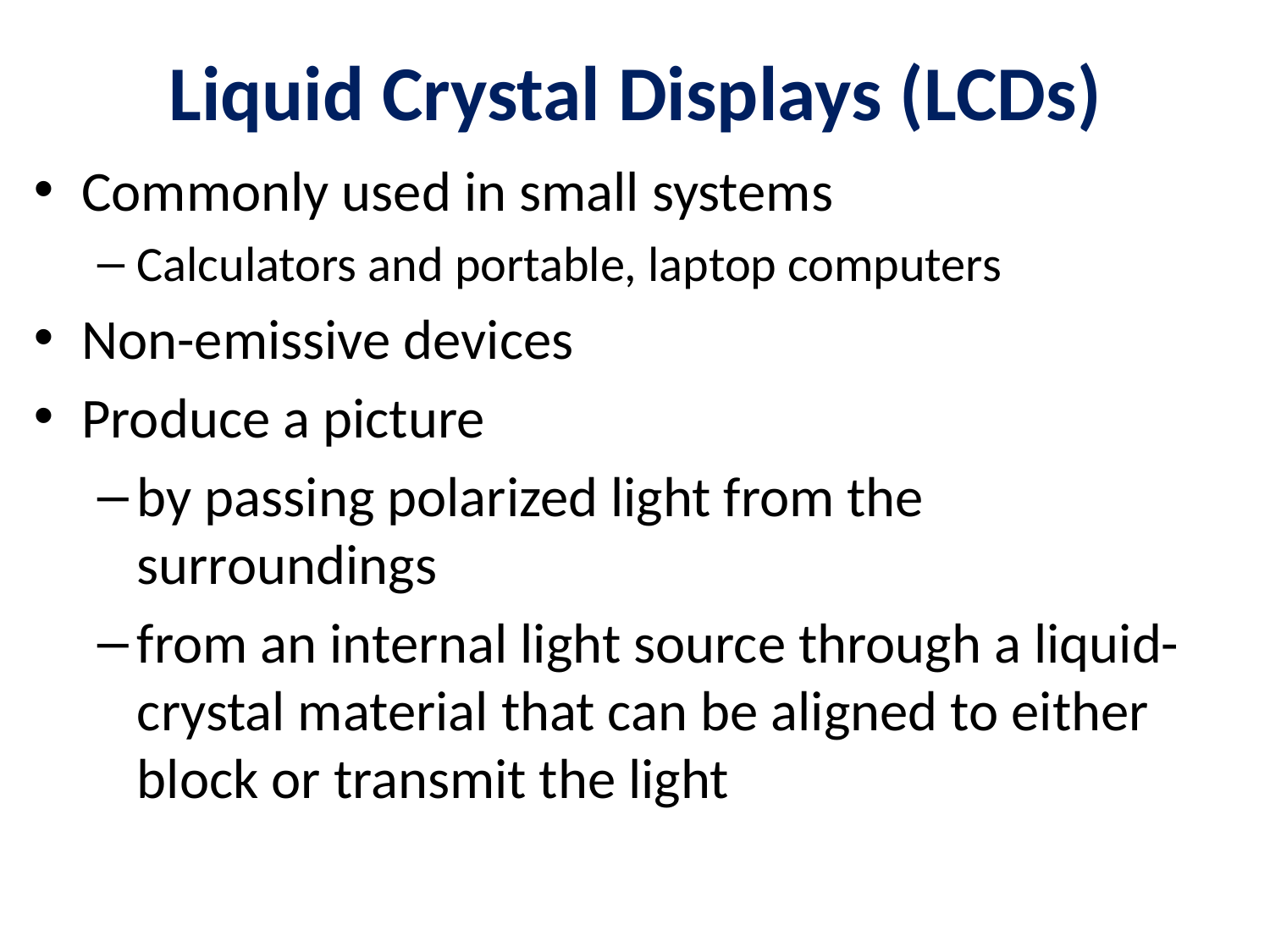

# Liquid Crystal Displays (LCDs)
Commonly used in small systems
Calculators and portable, laptop computers
Non-emissive devices
Produce a picture
by passing polarized light from the surroundings
from an internal light source through a liquid-crystal material that can be aligned to either block or transmit the light